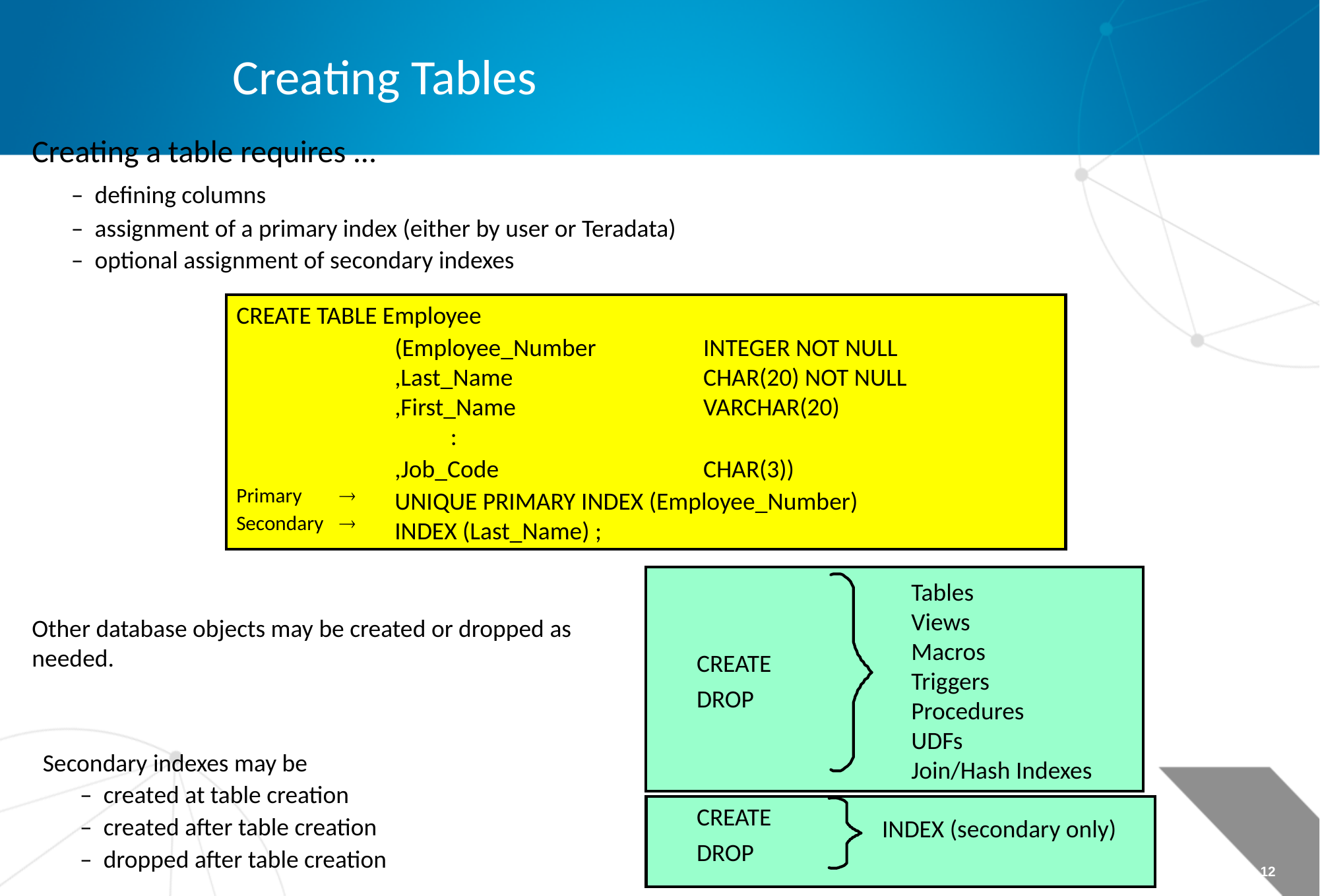

Creating Tables
Creating a table requires ...
	–  defining columns
	–  assignment of a primary index (either by user or Teradata)
	–  optional assignment of secondary indexes
CREATE TABLE Employee
	(Employee_Number	INTEGER NOT NULL
	,Last_Name	CHAR(20) NOT NULL
	,First_Name	VARCHAR(20)
	          :
	,Job_Code	CHAR(3))
	UNIQUE PRIMARY INDEX (Employee_Number)
	INDEX (Last_Name) ;
Primary	→
Secondary	→

Tables
Views
Macros
Triggers
Procedures
UDFs
Join/Hash Indexes

Other database objects may be created or dropped as needed.
CREATE
DROP
Secondary indexes may be
	 –  created at table creation
	 –  created after table creation
	 –  dropped after table creation
CREATE
DROP

INDEX (secondary only)
Page 12